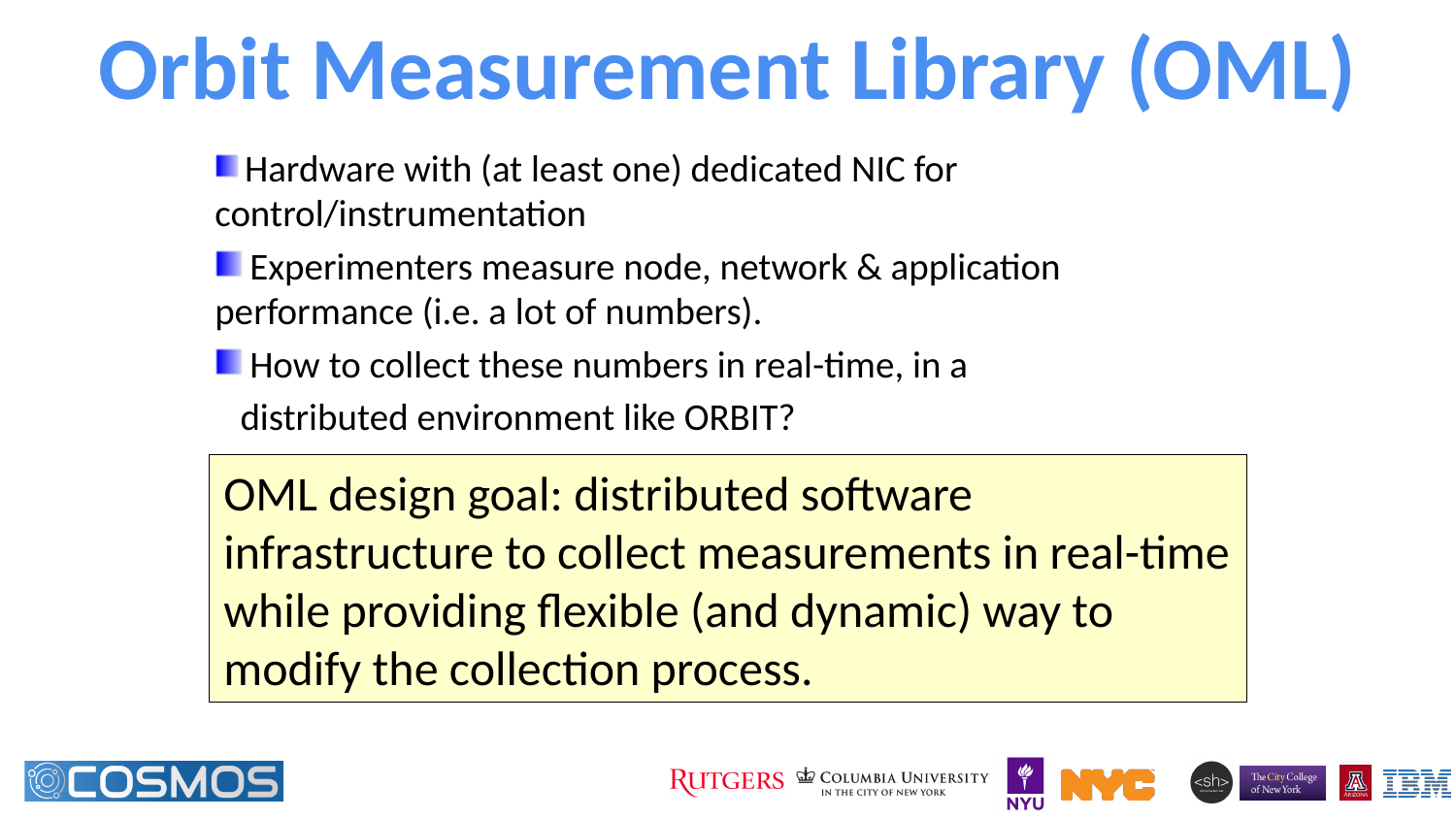

# Orbit Measurement Library (OML)
 Hardware with (at least one) dedicated NIC for control/instrumentation
 Experimenters measure node, network & application performance (i.e. a lot of numbers).
 How to collect these numbers in real-time, in a
   distributed environment like ORBIT?

OML design goal: distributed software infrastructure to collect measurements in real-time while providing flexible (and dynamic) way to modify the collection process.